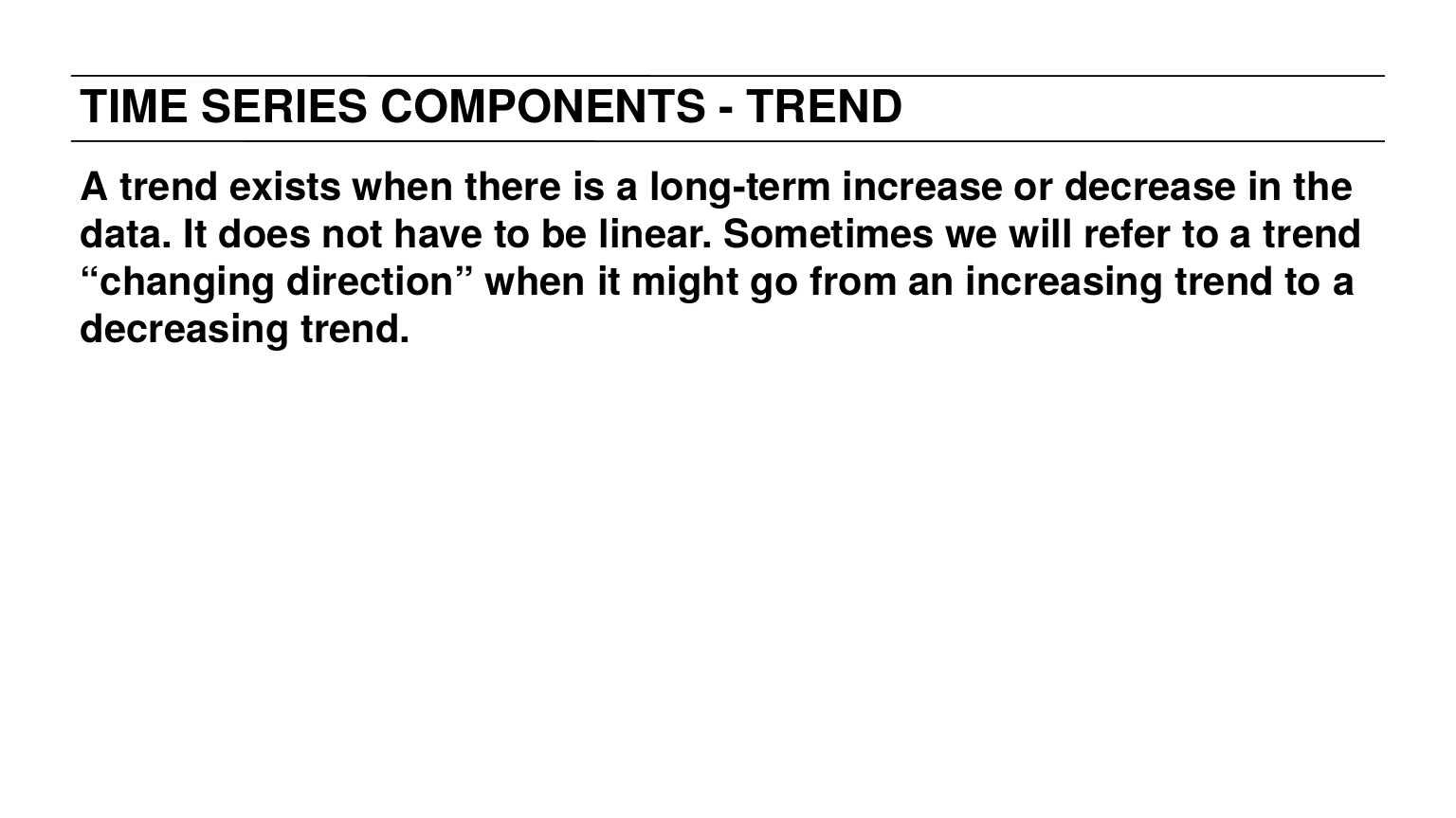

# TIME SERIES COMPONENTS - TREND
13

A trend exists when there is a long-term increase or decrease in the data. It does not have to be linear. Sometimes we will refer to a trend “changing direction” when it might go from an increasing trend to a decreasing trend.